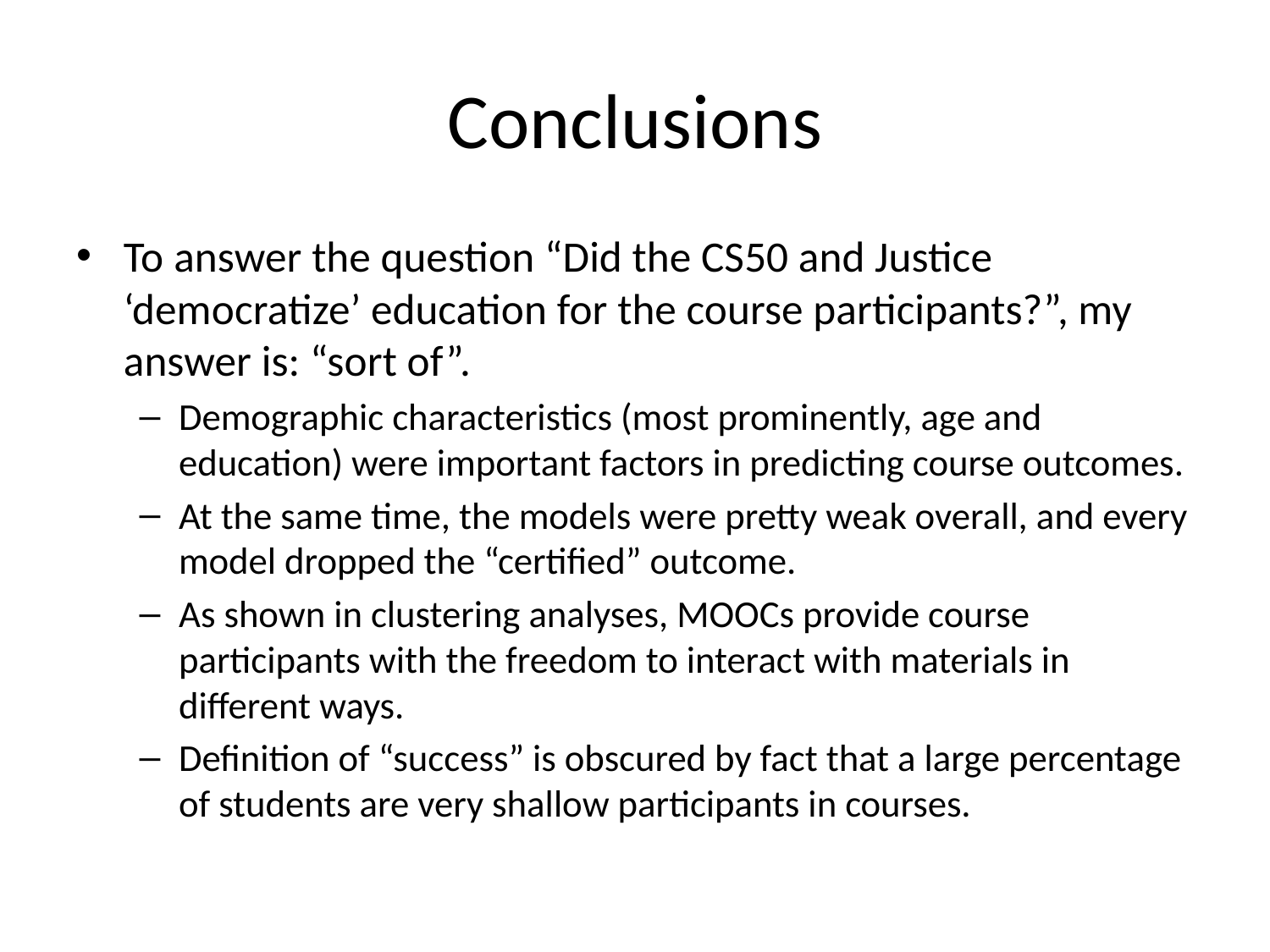

# Conclusions
To answer the question “Did the CS50 and Justice ‘democratize’ education for the course participants?”, my answer is: “sort of”.
Demographic characteristics (most prominently, age and education) were important factors in predicting course outcomes.
At the same time, the models were pretty weak overall, and every model dropped the “certified” outcome.
As shown in clustering analyses, MOOCs provide course participants with the freedom to interact with materials in different ways.
Definition of “success” is obscured by fact that a large percentage of students are very shallow participants in courses.